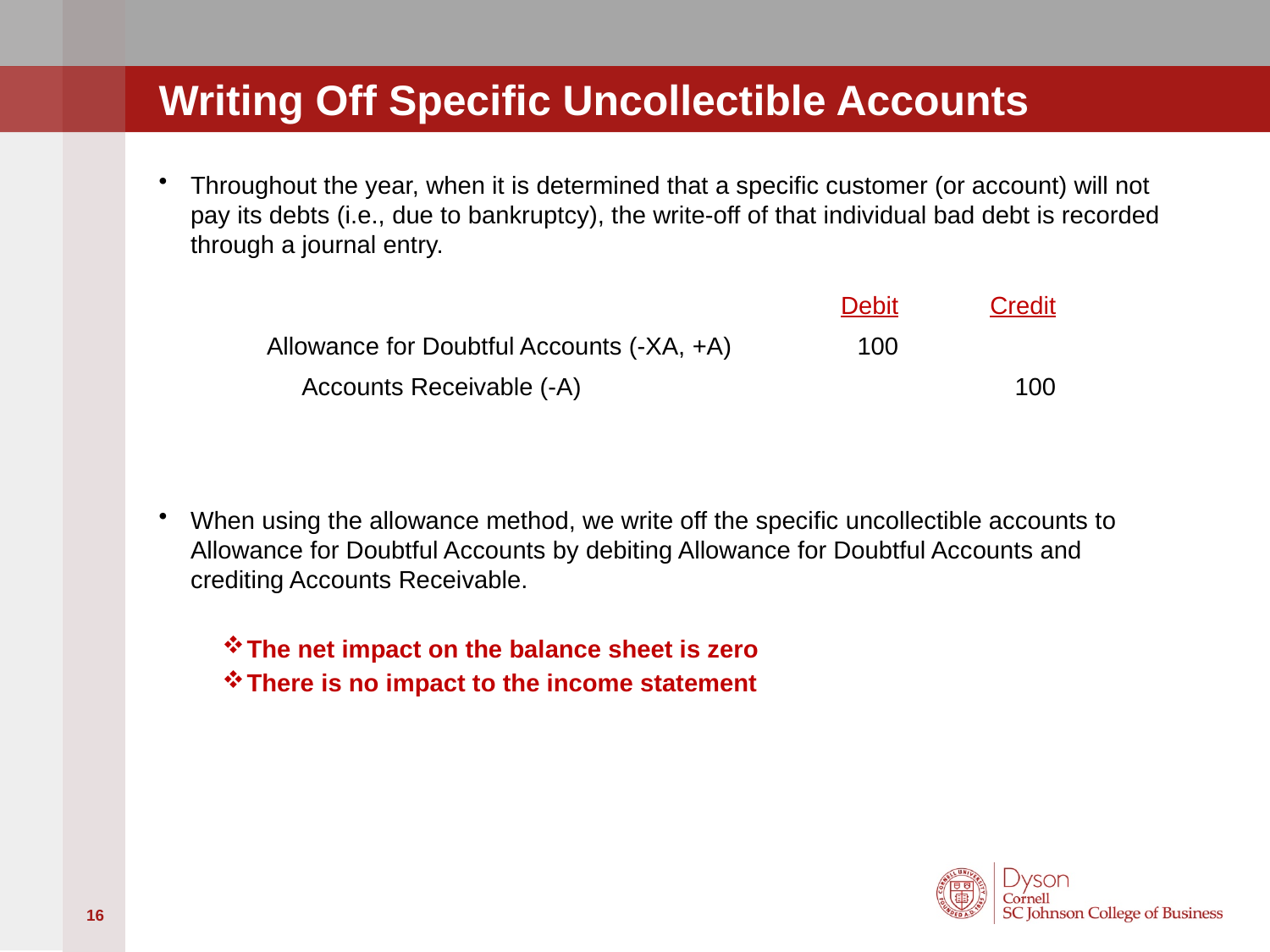

# Writing Off Specific Uncollectible Accounts
Throughout the year, when it is determined that a specific customer (or account) will not pay its debts (i.e., due to bankruptcy), the write-off of that individual bad debt is recorded through a journal entry.

When using the allowance method, we write off the specific uncollectible accounts to Allowance for Doubtful Accounts by debiting Allowance for Doubtful Accounts and crediting Accounts Receivable.

The net impact on the balance sheet is zero
There is no impact to the income statement
|  | Debit | Credit |
| --- | --- | --- |
| Allowance for Doubtful Accounts (-XA, +A) | 100 |  |
| Accounts Receivable (-A) |  | 100 |
16